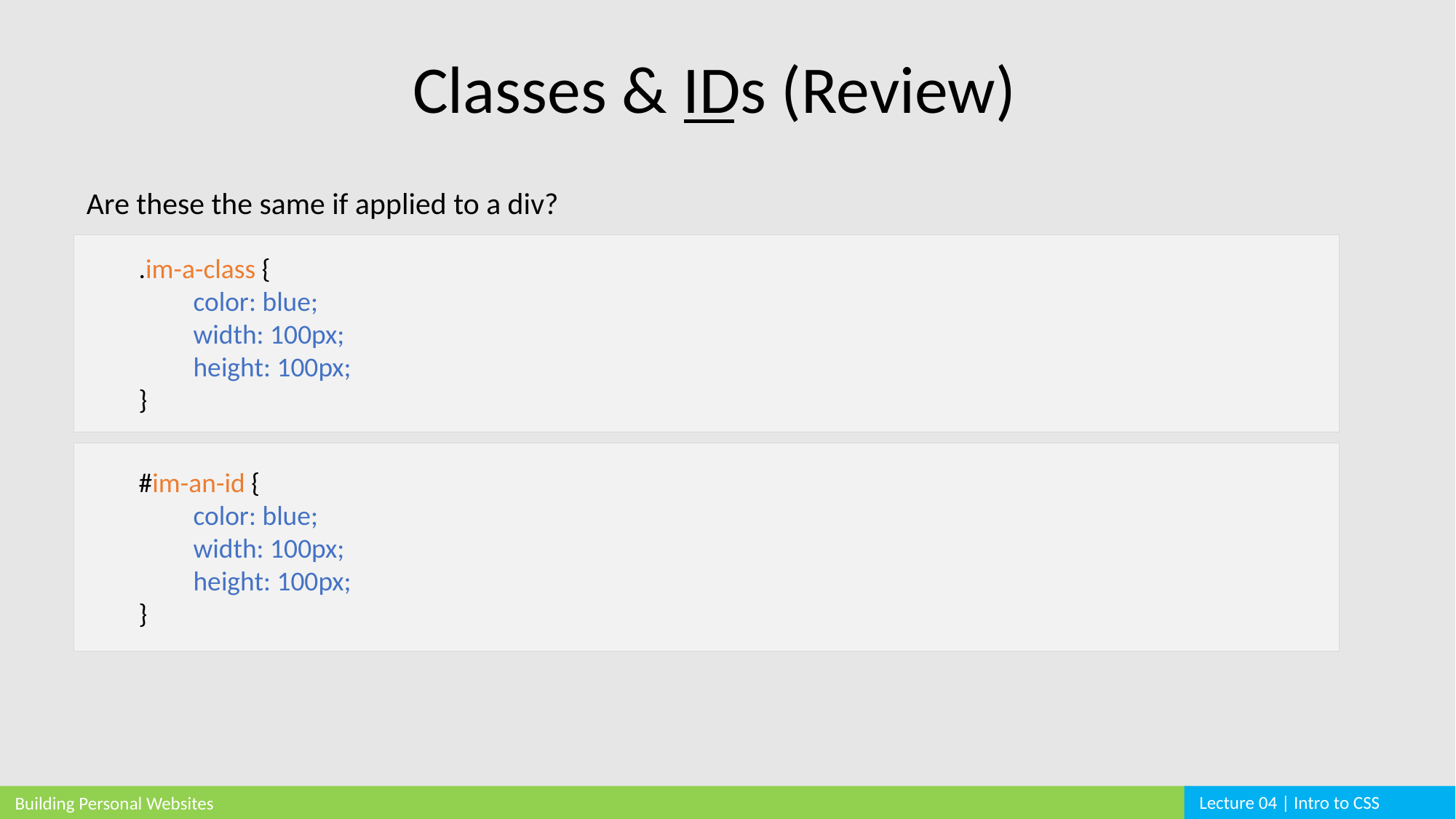

Classes & IDs (Review)
Are these the same if applied to a div?
.im-a-class {
	color: blue;
	width: 100px;
	height: 100px;
}
#im-an-id {
	color: blue;
	width: 100px;
	height: 100px;
}
Lecture 04 | Intro to CSS

Building Personal Websites